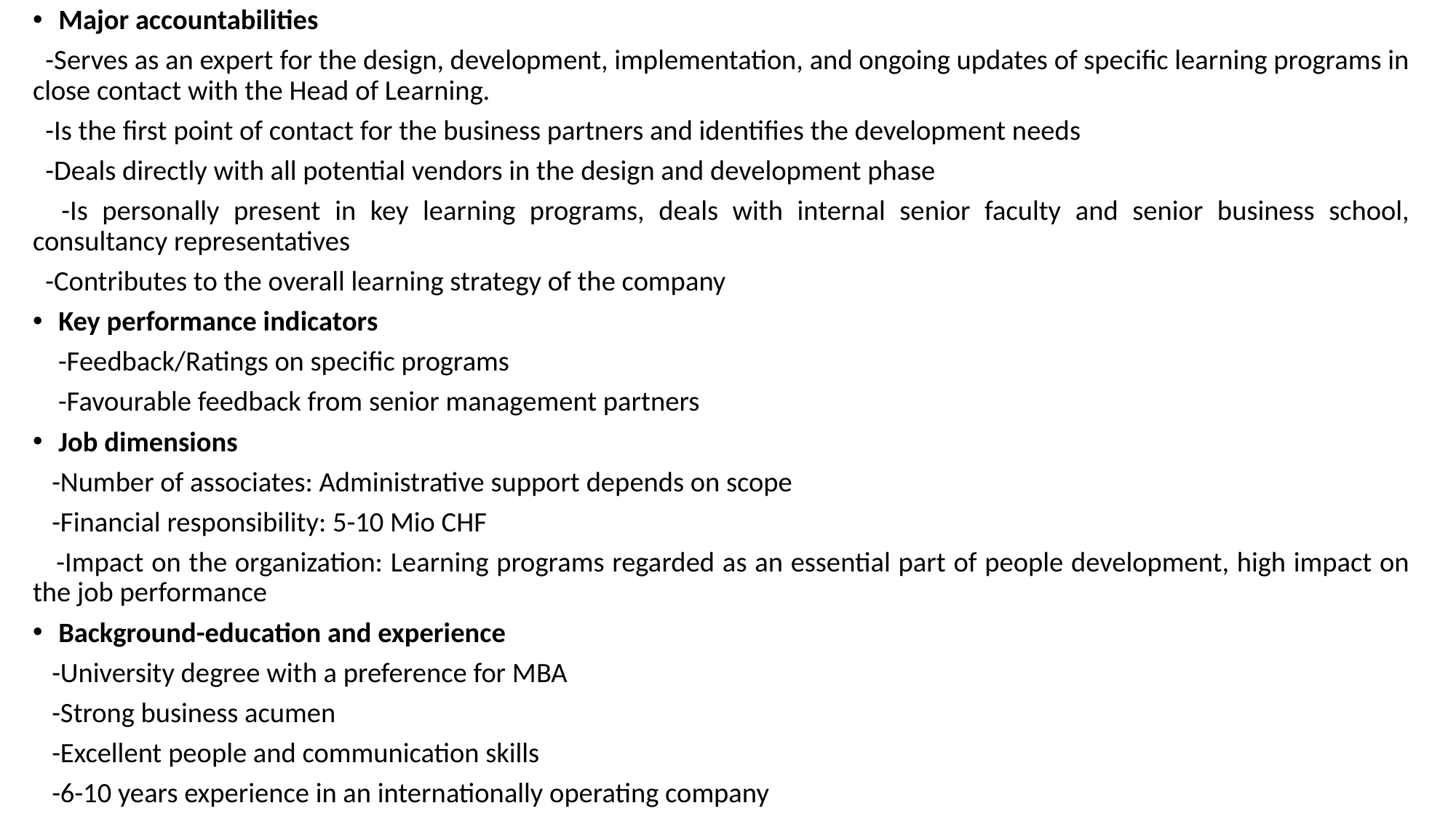

Major accountabilities
  -Serves as an expert for the design, development, implementation, and ongoing updates of specific learning programs in close contact with the Head of Learning.
  -Is the first point of contact for the business partners and identifies the development needs
  -Deals directly with all potential vendors in the design and development phase
  -Is personally present in key learning programs, deals with internal senior faculty and senior business school, consultancy representatives
  -Contributes to the overall learning strategy of the company
Key performance indicators
    -Feedback/Ratings on specific programs
    -Favourable feedback from senior management partners
Job dimensions
   -Number of associates: Administrative support depends on scope
   -Financial responsibility: 5-10 Mio CHF
   -Impact on the organization: Learning programs regarded as an essential part of people development, high impact on the job performance
Background-education and experience
   -University degree with a preference for MBA
   -Strong business acumen
   -Excellent people and communication skills
   -6-10 years experience in an internationally operating company